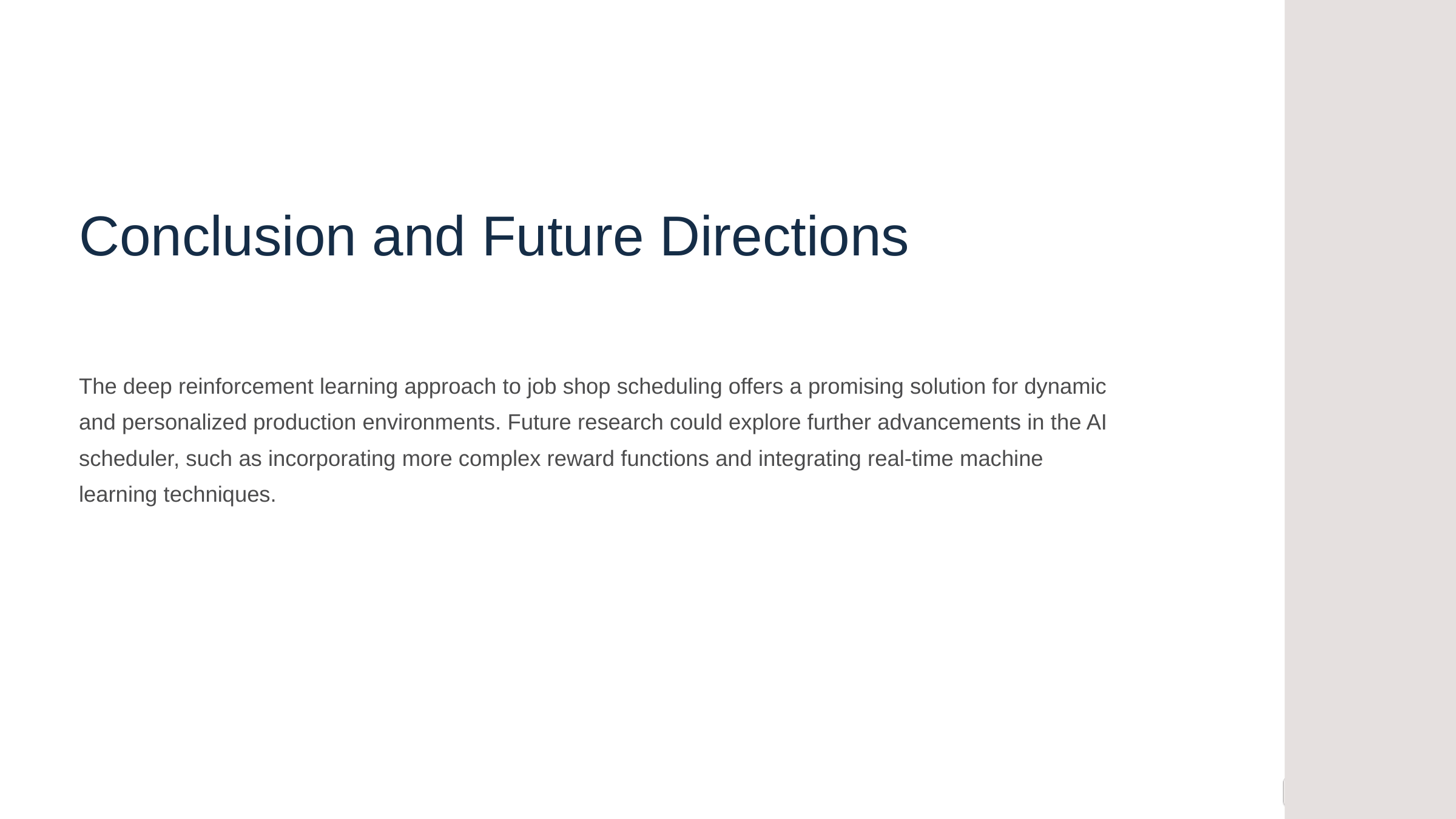

Conclusion and Future Directions
The deep reinforcement learning approach to job shop scheduling offers a promising solution for dynamic and personalized production environments. Future research could explore further advancements in the AI scheduler, such as incorporating more complex reward functions and integrating real-time machine learning techniques.